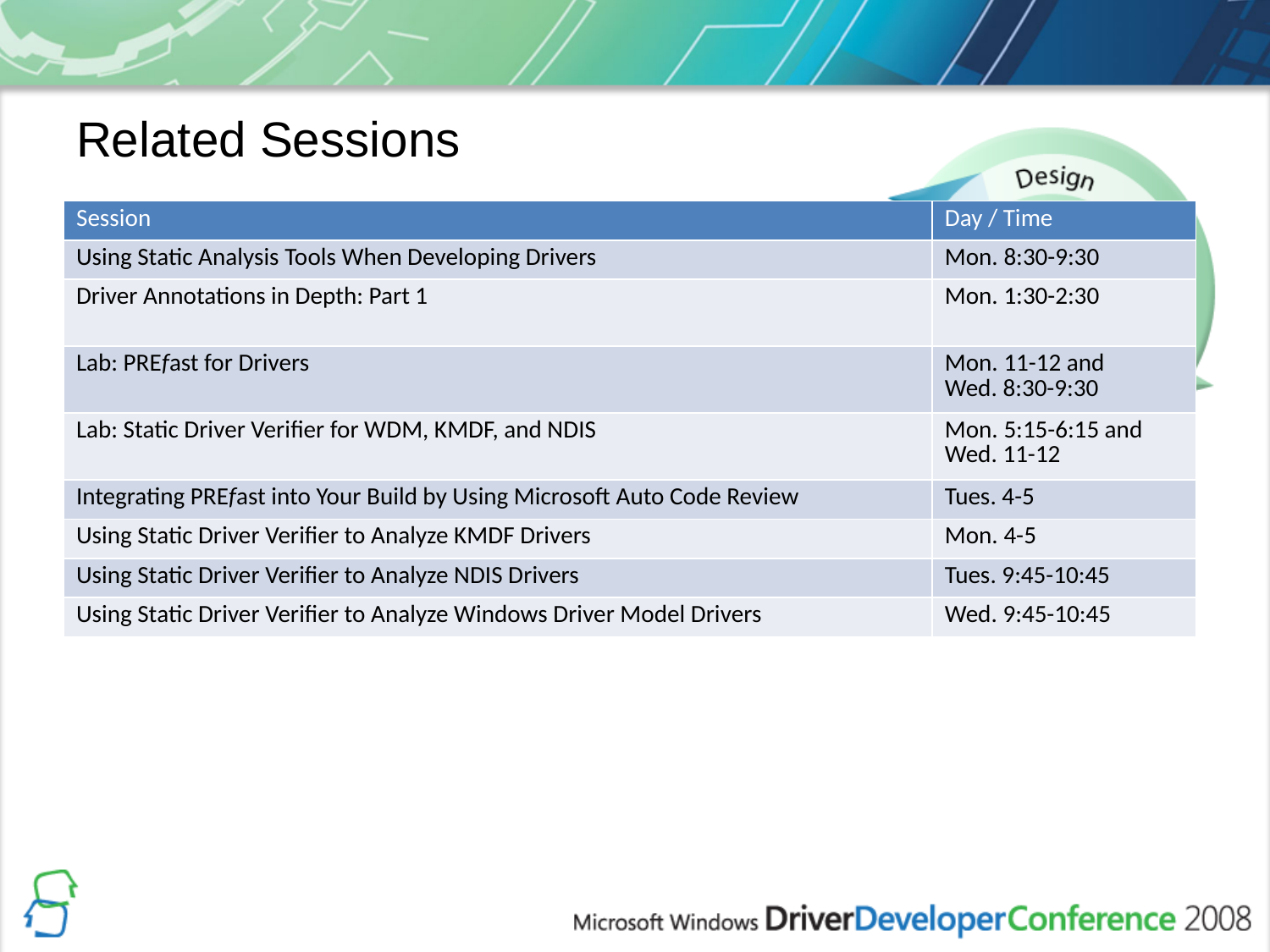

# Related Sessions
| Session | Day / Time |
| --- | --- |
| Using Static Analysis Tools When Developing Drivers | Mon. 8:30-9:30 |
| Driver Annotations in Depth: Part 1 | Mon. 1:30-2:30 |
| Lab: PREfast for Drivers | Mon. 11-12 and Wed. 8:30-9:30 |
| Lab: Static Driver Verifier for WDM, KMDF, and NDIS | Mon. 5:15-6:15 and Wed. 11-12 |
| Integrating PREfast into Your Build by Using Microsoft Auto Code Review | Tues. 4-5 |
| Using Static Driver Verifier to Analyze KMDF Drivers | Mon. 4-5 |
| Using Static Driver Verifier to Analyze NDIS Drivers | Tues. 9:45-10:45 |
| Using Static Driver Verifier to Analyze Windows Driver Model Drivers | Wed. 9:45-10:45 |